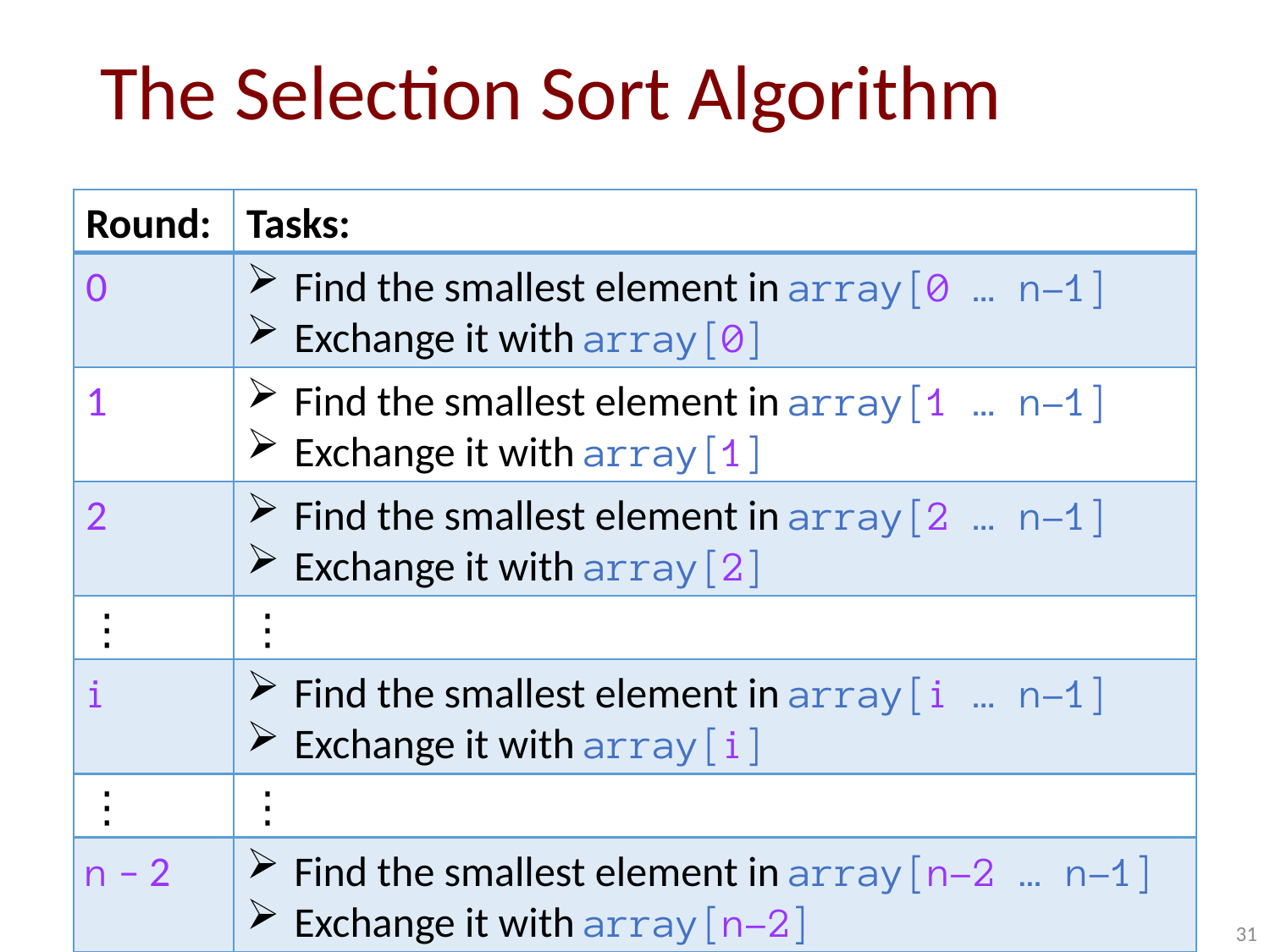

# The Selection Sort Algorithm
Round:
Tasks:
0
Find the smallest element in array[0 … n-1]
Exchange it with array[0]
1
Find the smallest element in array[1 … n-1]
Exchange it with array[1]
2
Find the smallest element in array[2 … n-1]
Exchange it with array[2]
⋮
⋮
i
Find the smallest element in array[i … n-1]
Exchange it with array[i]
⋮
⋮
n – 2
Find the smallest element in array[n-2 … n-1]
Exchange it with array[n-2]
31